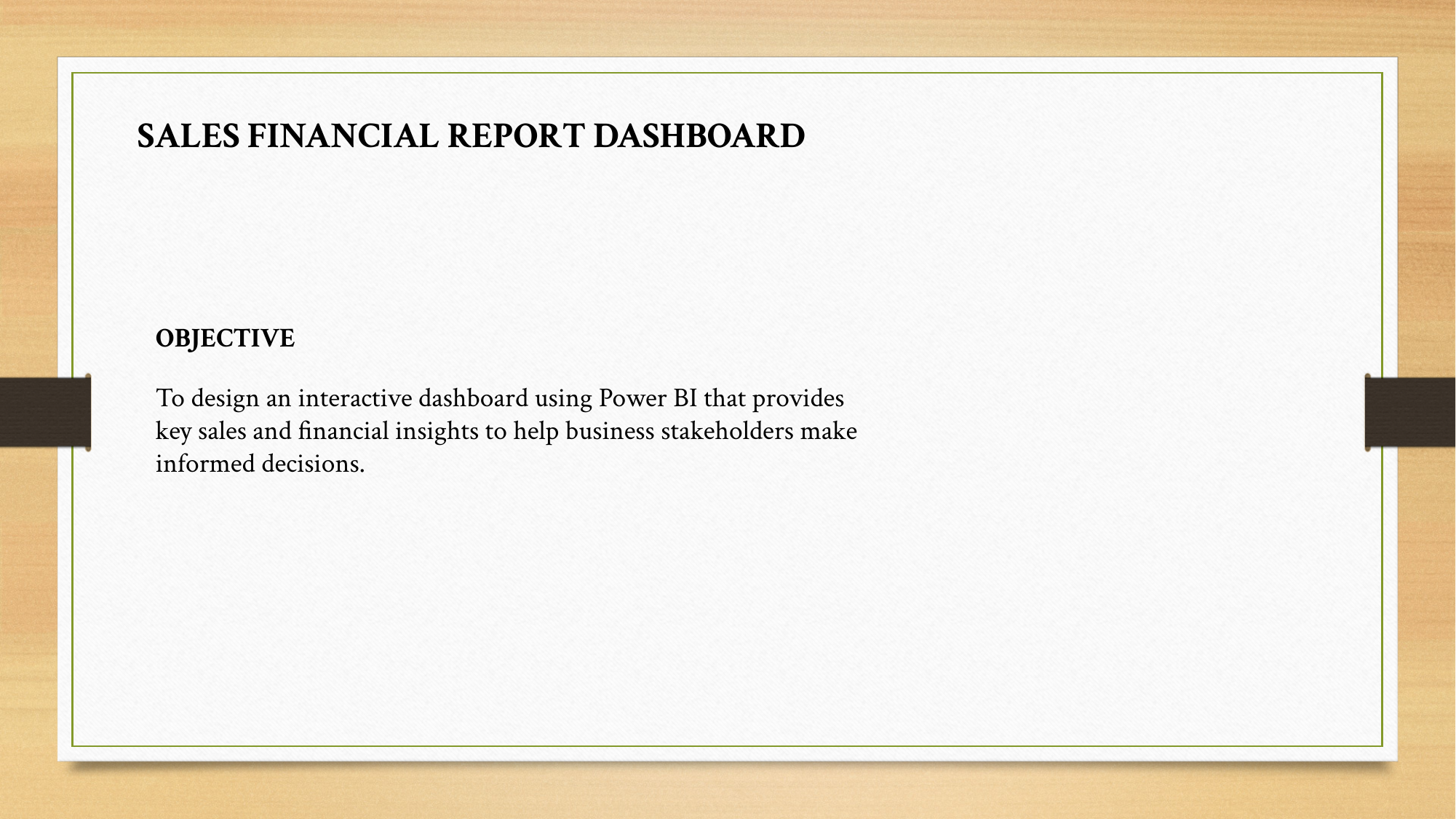

SALES FINANCIAL REPORT DASHBOARD
OBJECTIVE
To design an interactive dashboard using Power BI that provides key sales and financial insights to help business stakeholders make informed decisions.